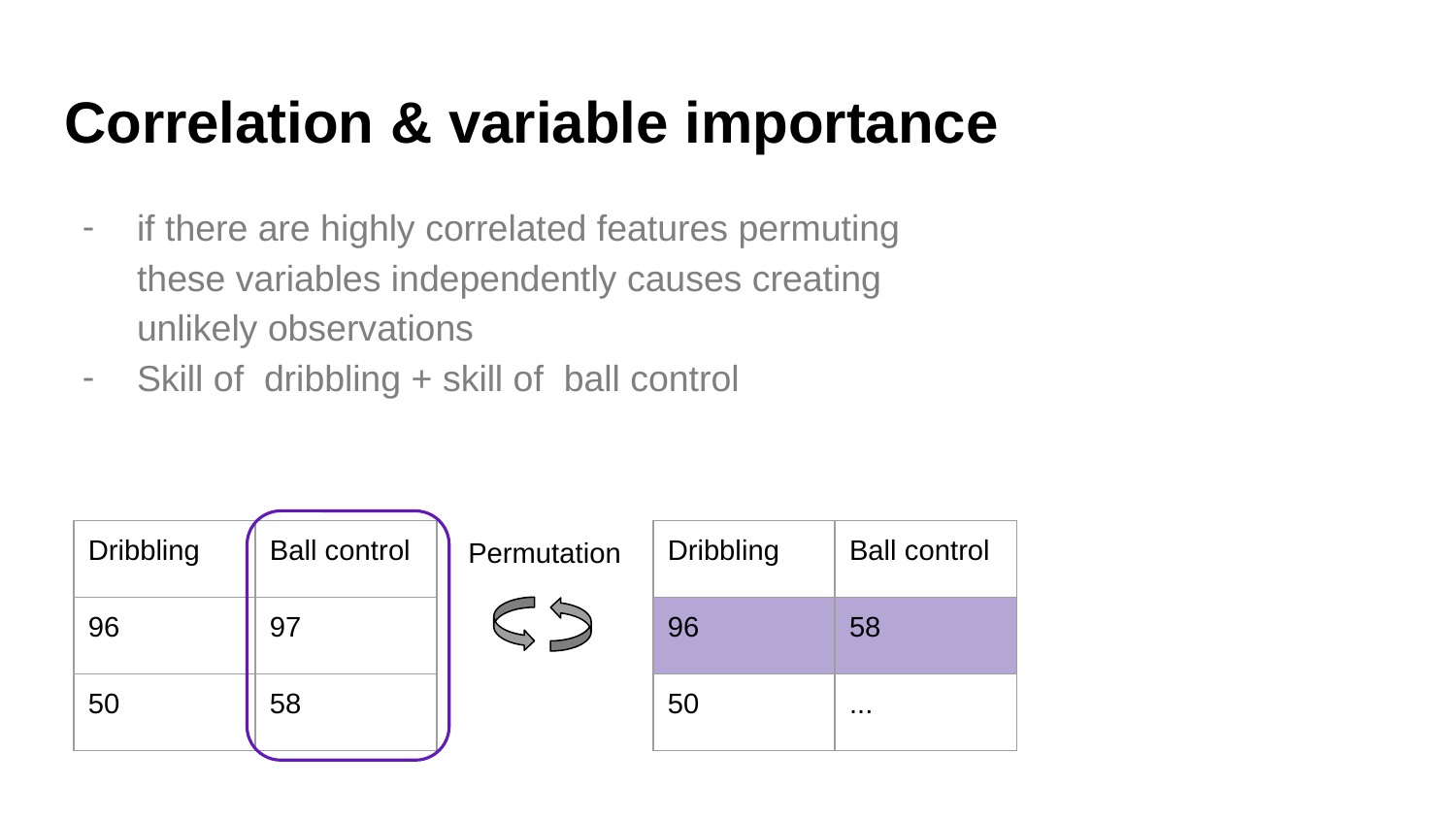

# Correlation & variable importance
if there are highly correlated features permuting these variables independently causes creating unlikely observations
Skill of  dribbling + skill of  ball control

| Dribbling | Ball control |
| --- | --- |
| 96 | 97 |
| 50 | 58 |
Permutation
| Dribbling | Ball control |
| --- | --- |
| 96 | 58 |
| 50 | ... |